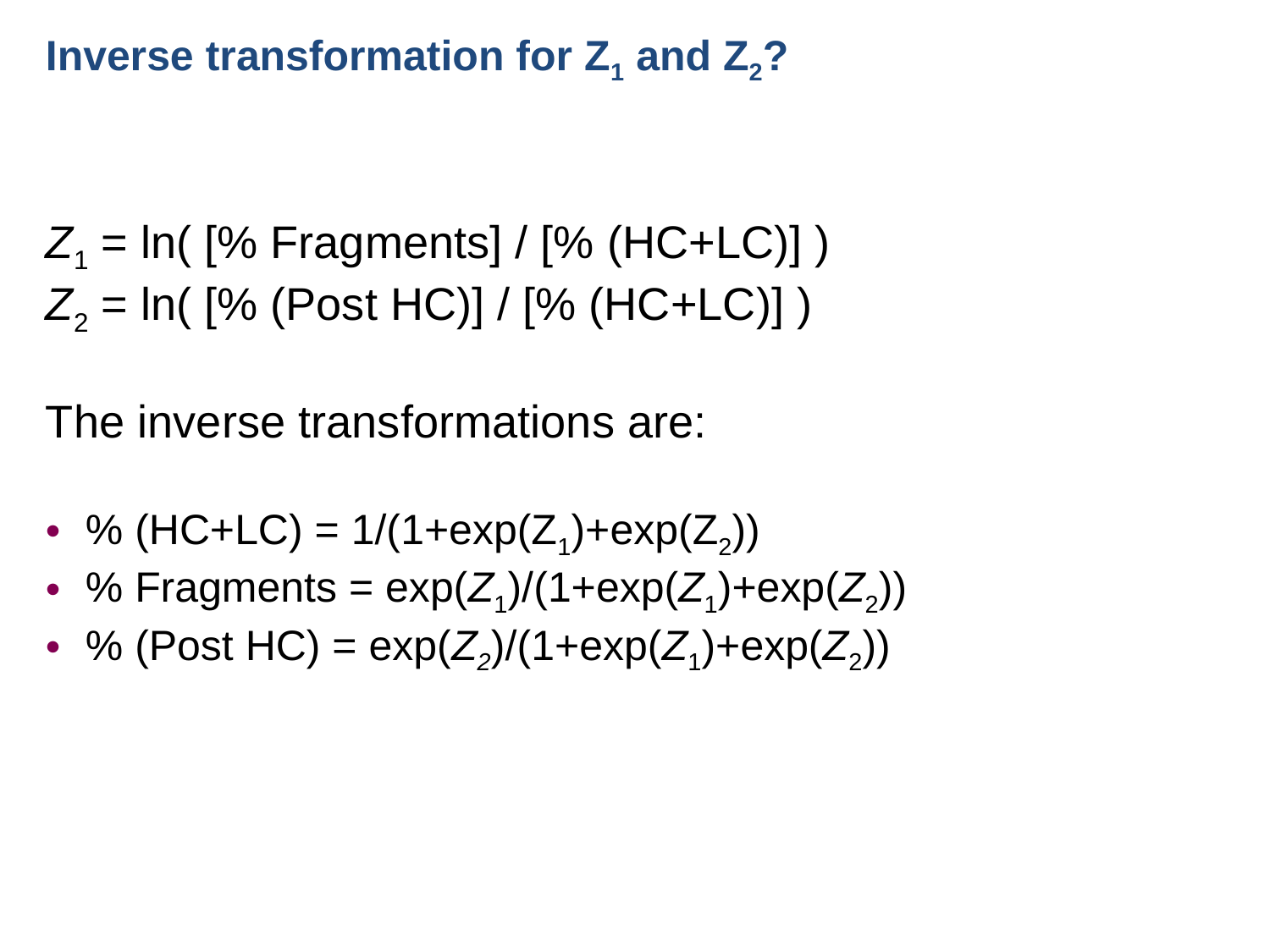

# Inverse transformation for Z1 and Z2?
Z1 = ln( [% Fragments] / [% (HC+LC)] )
Z2 = ln( [% (Post HC)] / [% (HC+LC)] )

The inverse transformations are:

% (HC+LC) = 1/(1+exp(Z1)+exp(Z2))
% Fragments = exp(Z1)/(1+exp(Z1)+exp(Z2))
% (Post HC) = exp(Z2)/(1+exp(Z1)+exp(Z2))